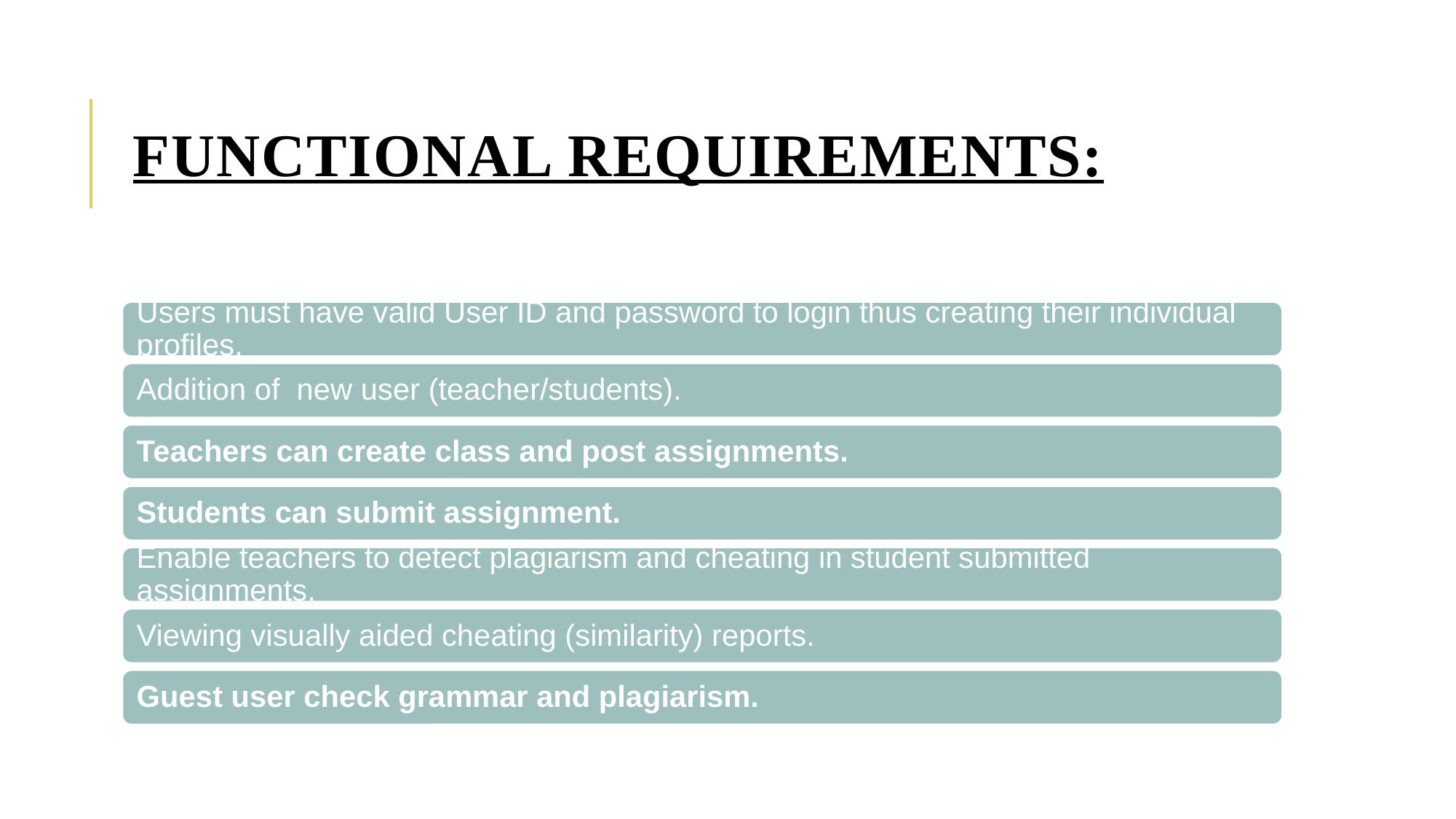

# FUNCTIONAL REQUIREMENTS:
Users must have valid User ID and password to login thus creating their individual profiles.
Addition of  new user (teacher/students).
Teachers can create class and post assignments.
Students can submit assignment.
Enable teachers to detect plagiarism and cheating in student submitted assignments.
Viewing visually aided cheating (similarity) reports.
Guest user check grammar and plagiarism.